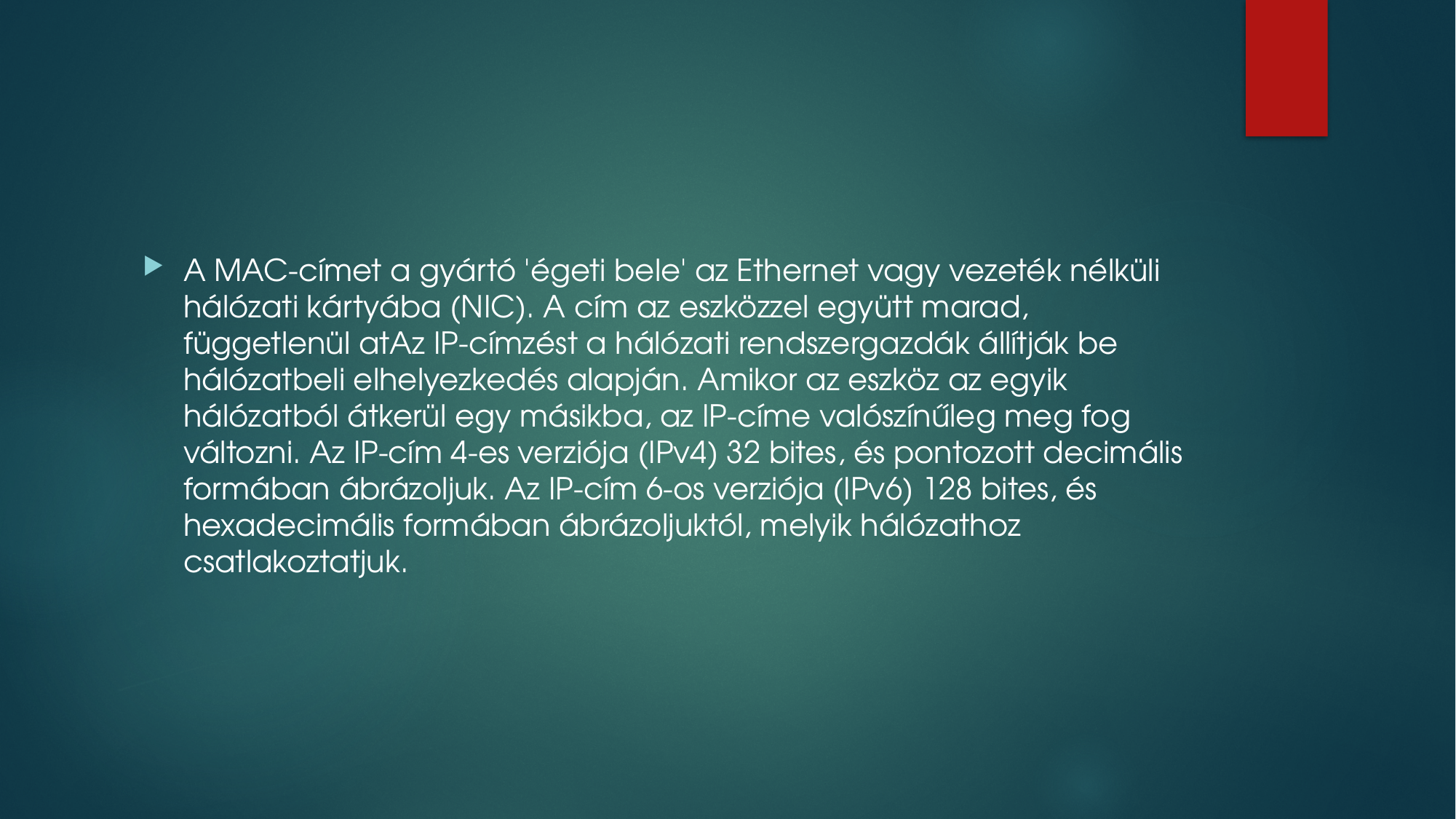

#
A MAC-címet a gyártó 'égeti bele' az Ethernet vagy vezeték nélküli hálózati kártyába (NIC). A cím az eszközzel együtt marad, függetlenül atAz IP-címzést a hálózati rendszergazdák állítják be hálózatbeli elhelyezkedés alapján. Amikor az eszköz az egyik hálózatból átkerül egy másikba, az IP-címe valószínűleg meg fog változni. Az IP-cím 4-es verziója (IPv4) 32 bites, és pontozott decimális formában ábrázoljuk. Az IP-cím 6-os verziója (IPv6) 128 bites, és hexadecimális formában ábrázoljuktól, melyik hálózathoz csatlakoztatjuk.